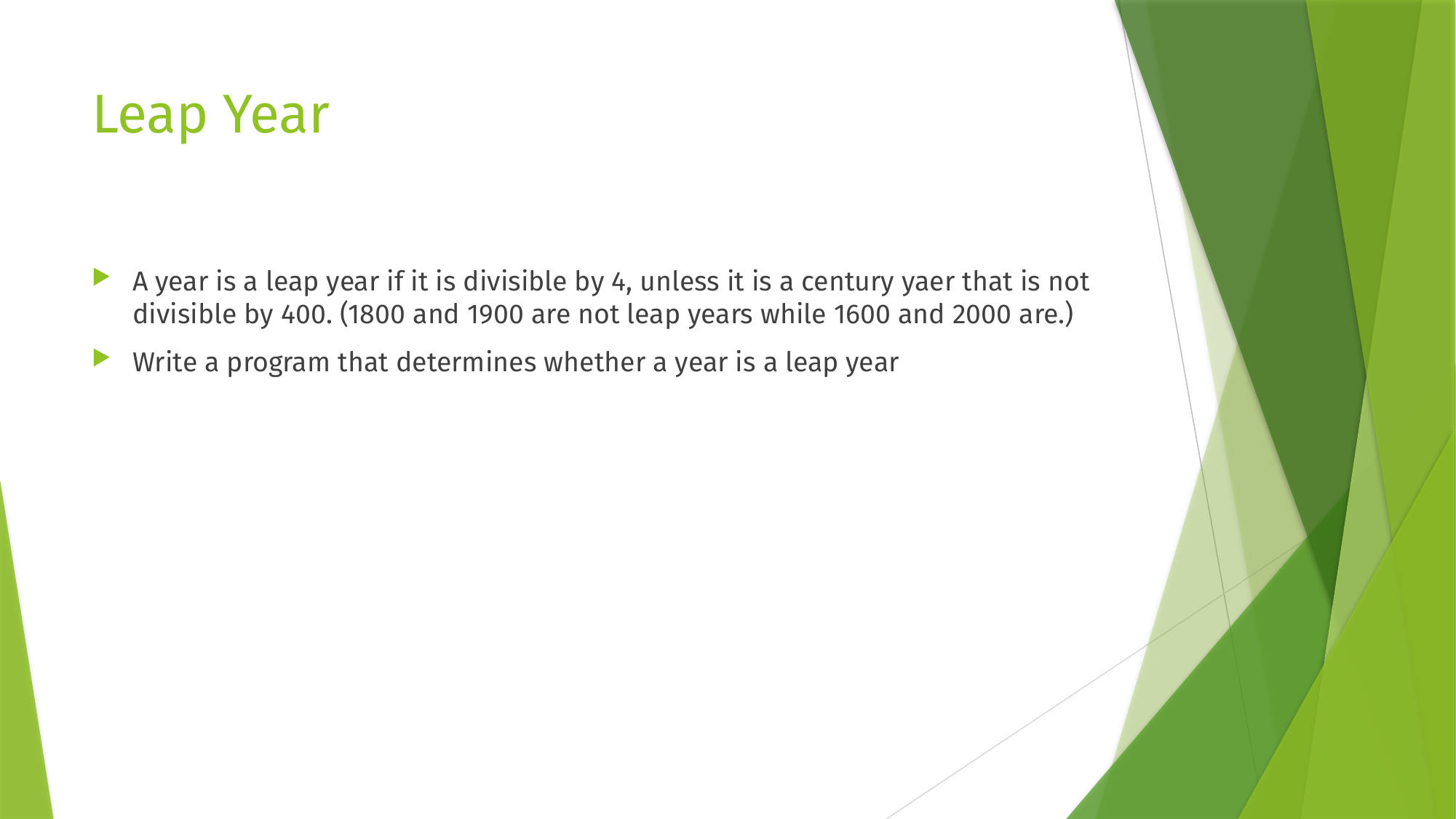

# Leap Year
A year is a leap year if it is divisible by 4, unless it is a century yaer that is not divisible by 400. (1800 and 1900 are not leap years while 1600 and 2000 are.)
Write a program that determines whether a year is a leap year